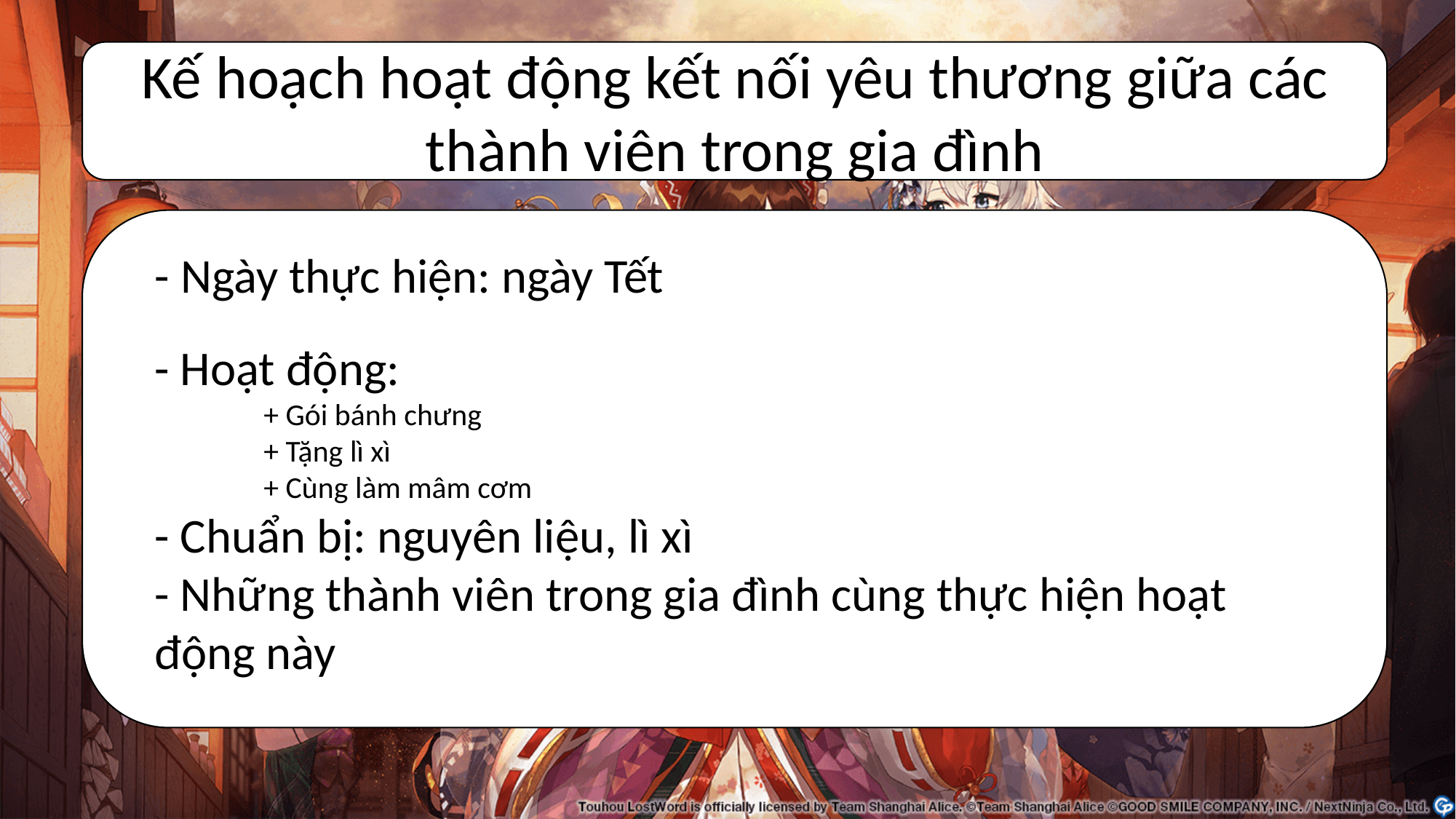

Kế hoạch hoạt động kết nối yêu thương giữa các thành viên trong gia đình
-
- Ngày thực hiện: ngày Tết

- Hoạt động:
	+ Gói bánh chưng
	+ Tặng lì xì
	+ Cùng làm mâm cơm
- Chuẩn bị: nguyên liệu, lì xì
- Những thành viên trong gia đình cùng thực hiện hoạt động này